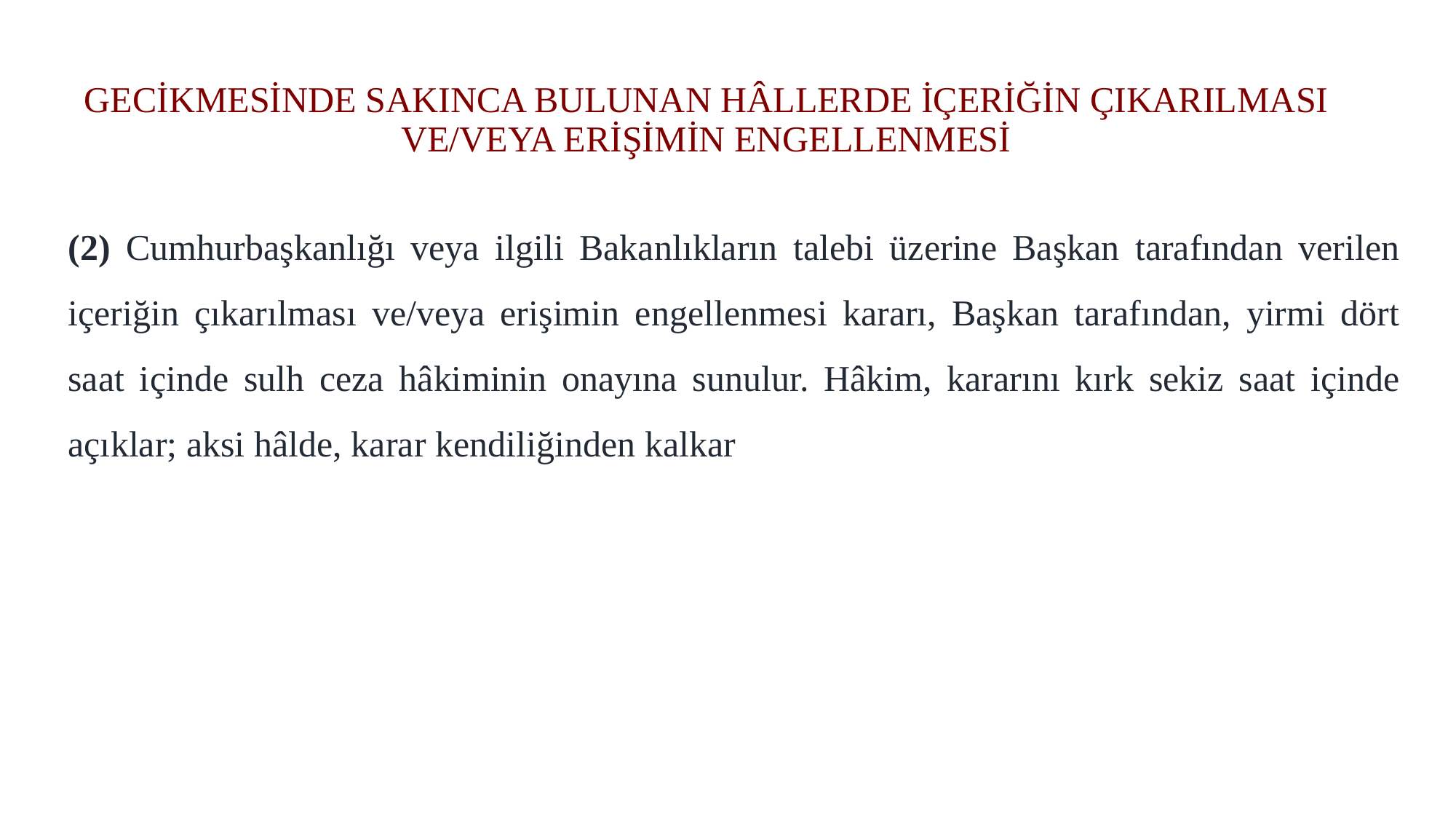

# GECİKMESİNDE SAKINCA BULUNAN HÂLLERDE İÇERİĞİN ÇIKARILMASI VE/VEYA ERİŞİMİN ENGELLENMESİ
(2) Cumhurbaşkanlığı veya ilgili Bakanlıkların talebi üzerine Başkan tarafından verilen içeriğin çıkarılması ve/veya erişimin engellenmesi kararı, Başkan tarafından, yirmi dört saat içinde sulh ceza hâkiminin onayına sunulur. Hâkim, kararını kırk sekiz saat içinde açıklar; aksi hâlde, karar kendiliğinden kalkar